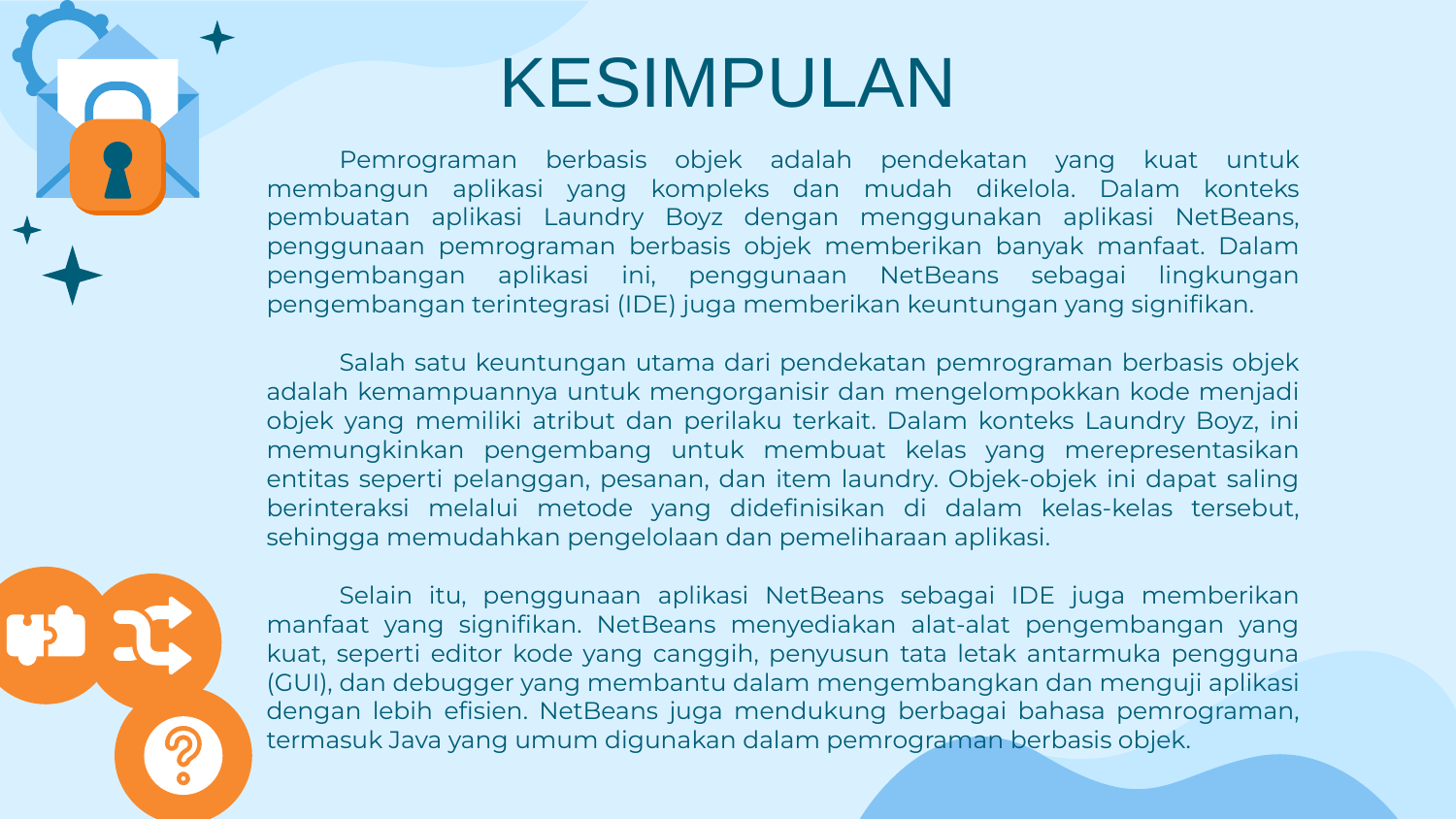

# KESIMPULAN
Pemrograman berbasis objek adalah pendekatan yang kuat untuk membangun aplikasi yang kompleks dan mudah dikelola. Dalam konteks pembuatan aplikasi Laundry Boyz dengan menggunakan aplikasi NetBeans, penggunaan pemrograman berbasis objek memberikan banyak manfaat. Dalam pengembangan aplikasi ini, penggunaan NetBeans sebagai lingkungan pengembangan terintegrasi (IDE) juga memberikan keuntungan yang signifikan.

Salah satu keuntungan utama dari pendekatan pemrograman berbasis objek adalah kemampuannya untuk mengorganisir dan mengelompokkan kode menjadi objek yang memiliki atribut dan perilaku terkait. Dalam konteks Laundry Boyz, ini memungkinkan pengembang untuk membuat kelas yang merepresentasikan entitas seperti pelanggan, pesanan, dan item laundry. Objek-objek ini dapat saling berinteraksi melalui metode yang didefinisikan di dalam kelas-kelas tersebut, sehingga memudahkan pengelolaan dan pemeliharaan aplikasi.

Selain itu, penggunaan aplikasi NetBeans sebagai IDE juga memberikan manfaat yang signifikan. NetBeans menyediakan alat-alat pengembangan yang kuat, seperti editor kode yang canggih, penyusun tata letak antarmuka pengguna (GUI), dan debugger yang membantu dalam mengembangkan dan menguji aplikasi dengan lebih efisien. NetBeans juga mendukung berbagai bahasa pemrograman, termasuk Java yang umum digunakan dalam pemrograman berbasis objek.